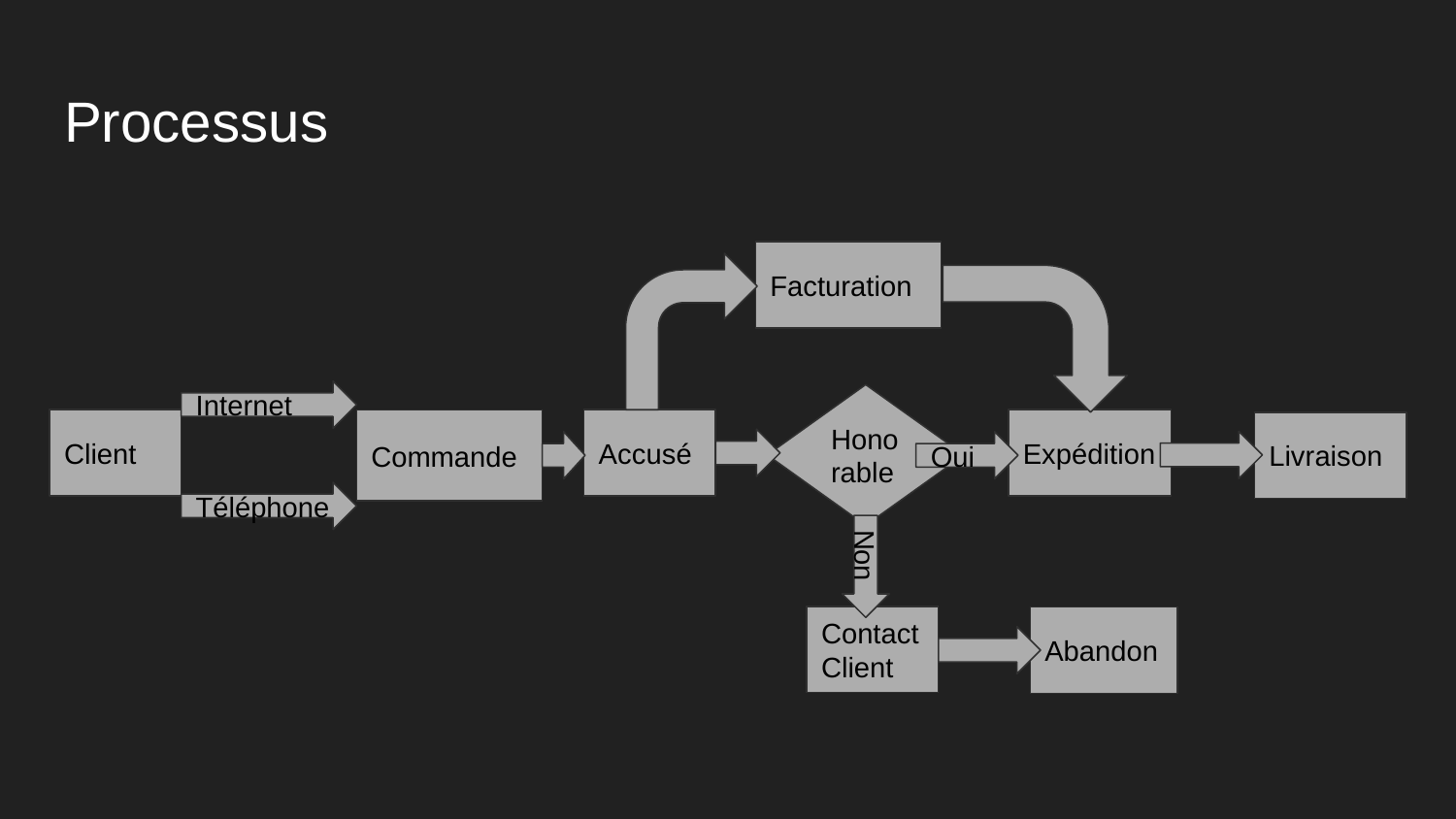

# Processus

Facturation

Internet
Honorable
Client
Commande
Accusé
Expédition
Livraison

Oui
Téléphone
Non
Contact
Client
Abandon